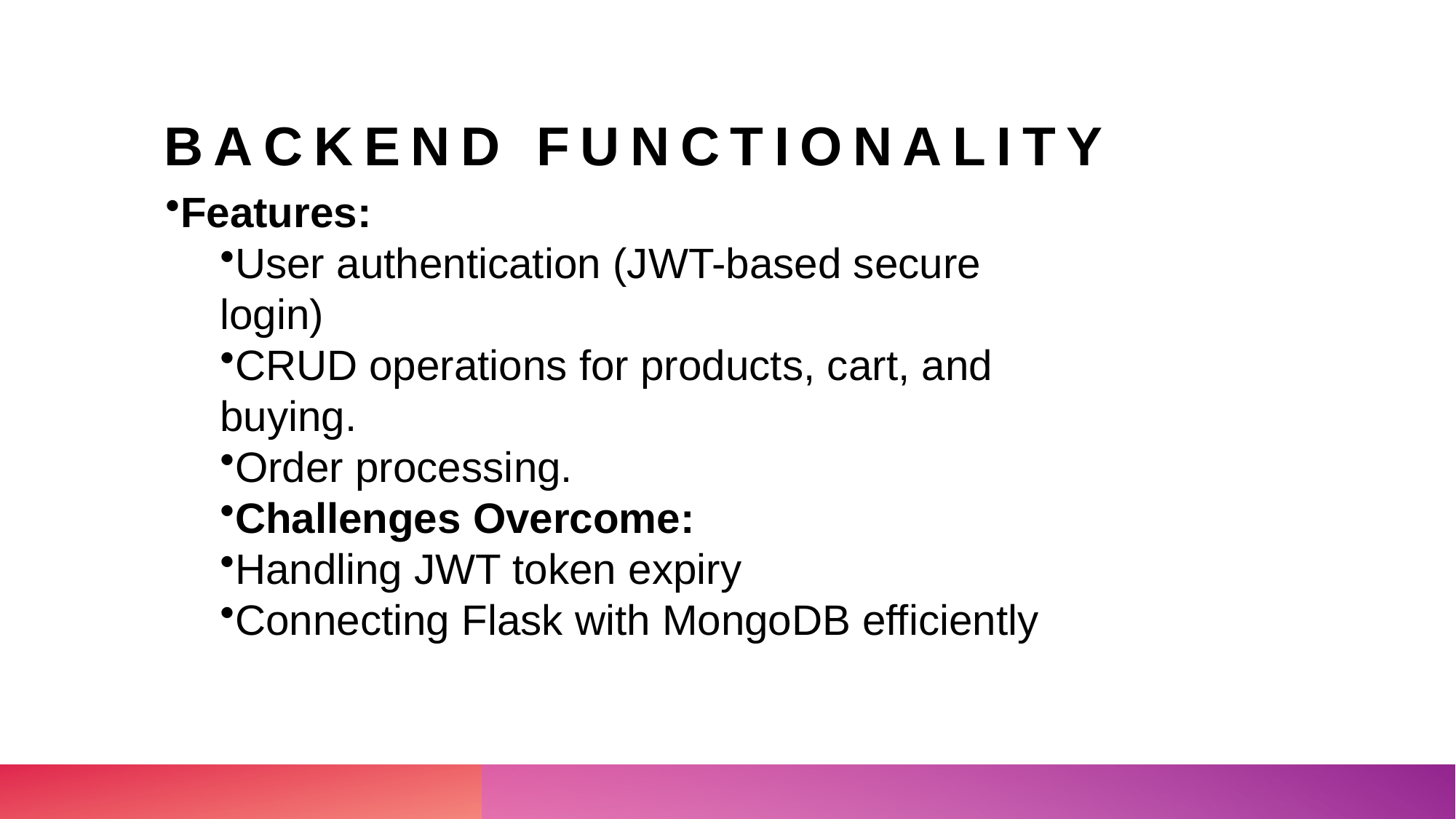

# Backend Functionality
Features:
User authentication (JWT-based secure login)
CRUD operations for products, cart, and buying.
Order processing.
Challenges Overcome:
Handling JWT token expiry
Connecting Flask with MongoDB efficiently